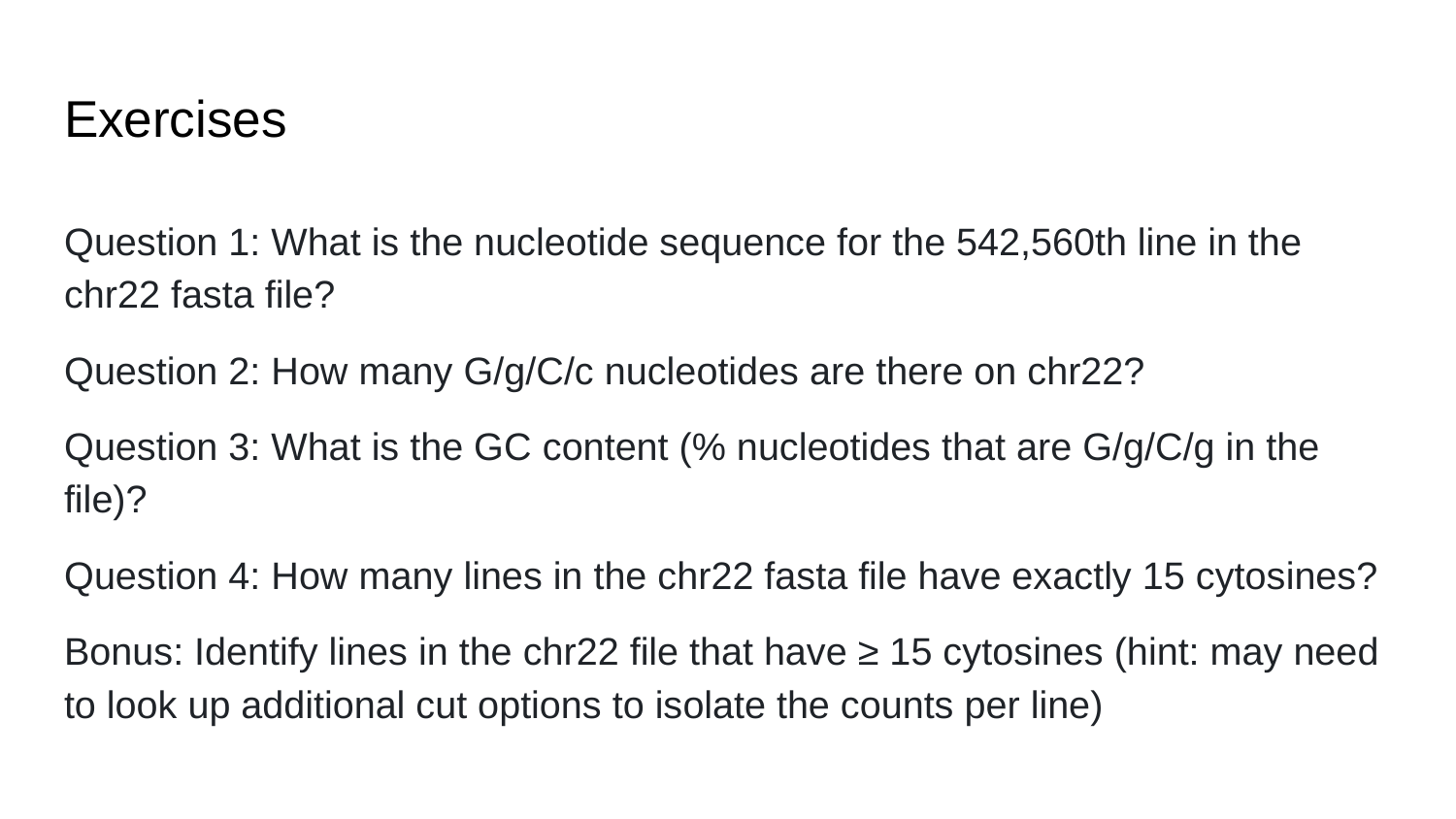

# Exercises

Question 1: What is the nucleotide sequence for the 542,560th line in the chr22 fasta file?
Question 2: How many G/g/C/c nucleotides are there on chr22?
Question 3: What is the GC content (% nucleotides that are G/g/C/g in the file)?
Question 4: How many lines in the chr22 fasta file have exactly 15 cytosines?
Bonus: Identify lines in the chr22 file that have ≥ 15 cytosines (hint: may need to look up additional cut options to isolate the counts per line)